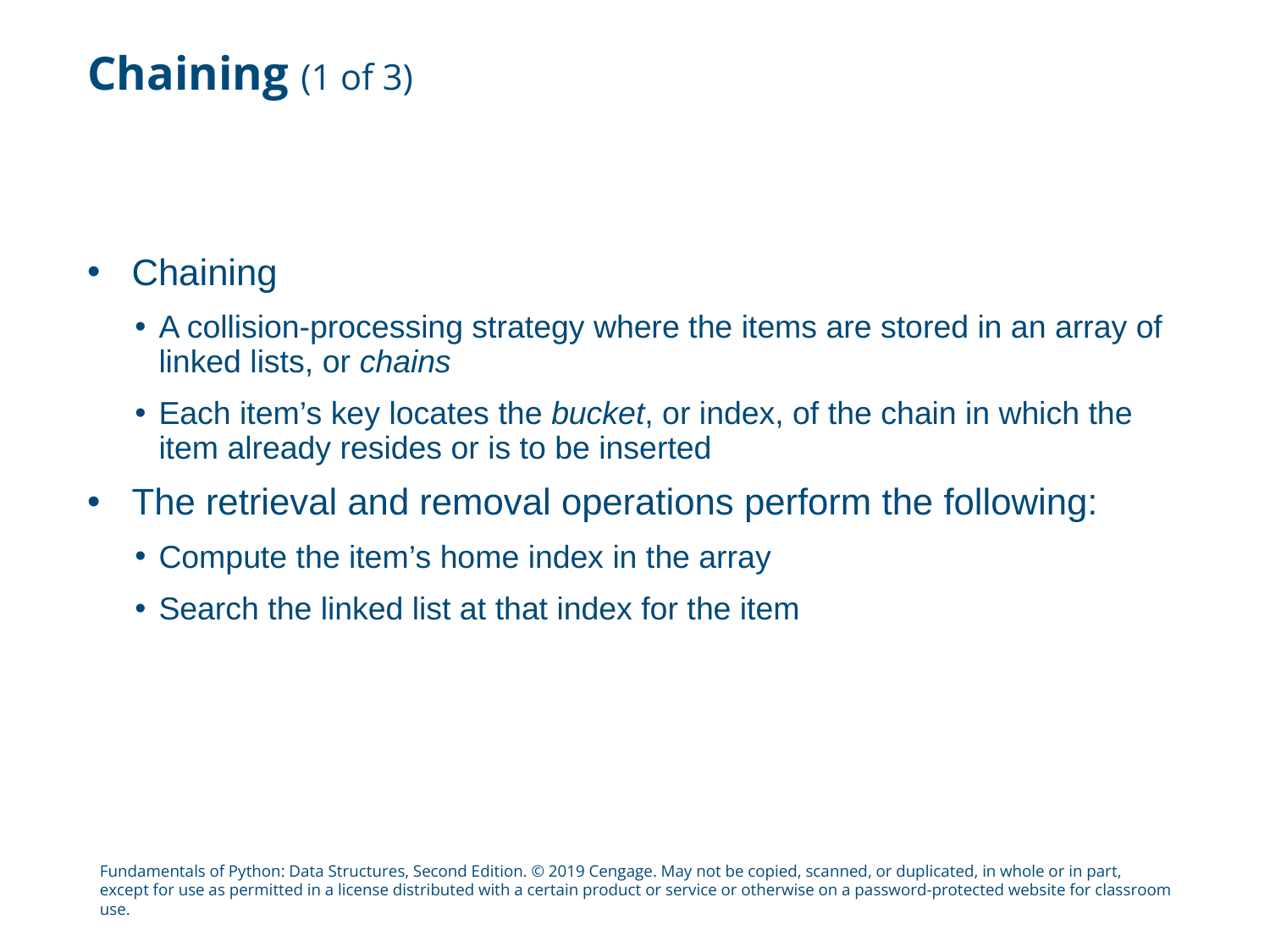

# Chaining (1 of 3)
Chaining
A collision-processing strategy where the items are stored in an array of linked lists, or chains
Each item’s key locates the bucket, or index, of the chain in which the item already resides or is to be inserted
The retrieval and removal operations perform the following:
Compute the item’s home index in the array
Search the linked list at that index for the item
Fundamentals of Python: Data Structures, Second Edition. © 2019 Cengage. May not be copied, scanned, or duplicated, in whole or in part, except for use as permitted in a license distributed with a certain product or service or otherwise on a password-protected website for classroom use.